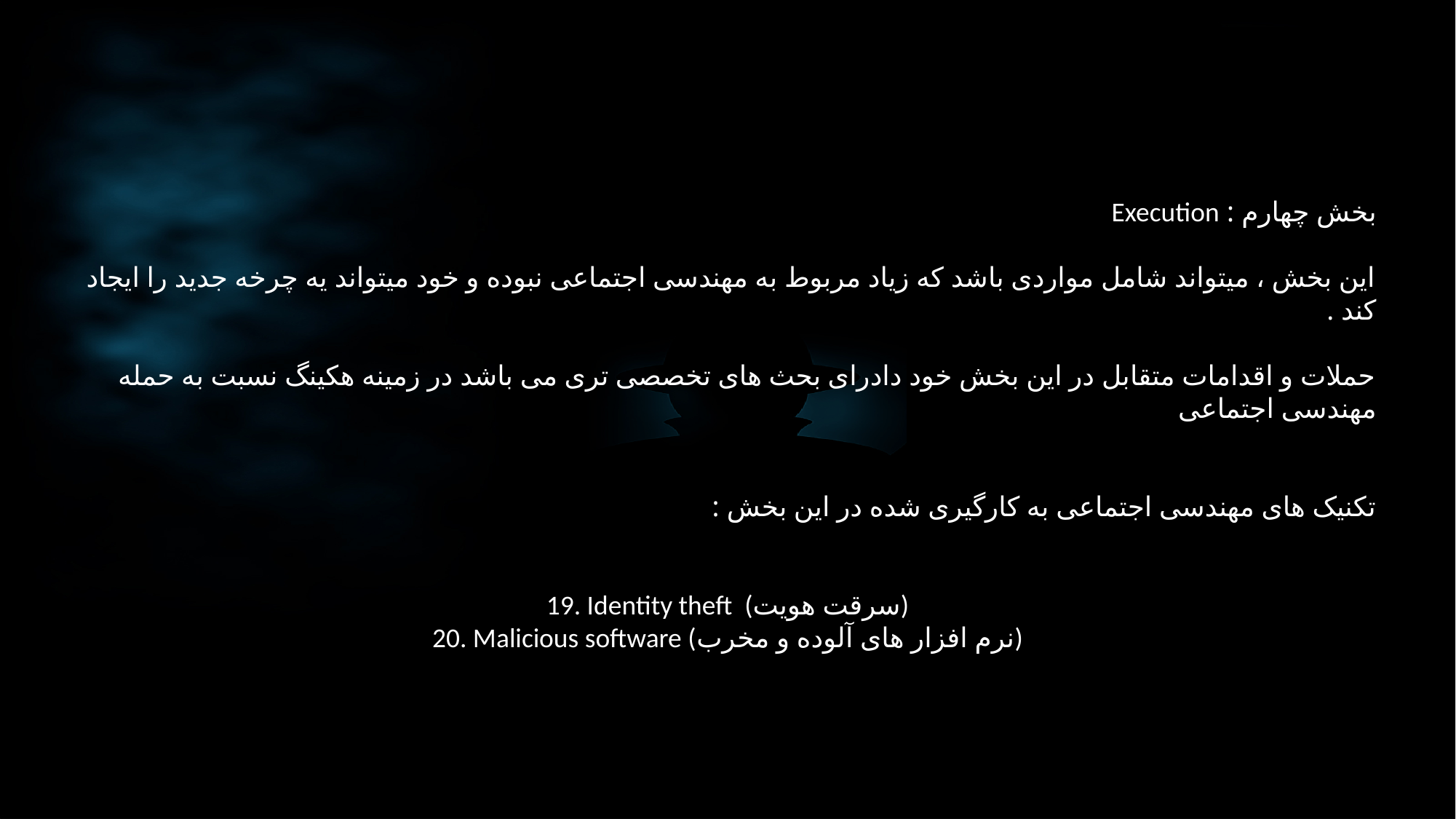

بخش چهارم : Execution

این بخش ، میتواند شامل مواردی باشد که زیاد مربوط به مهندسی اجتماعی نبوده و خود میتواند یه چرخه جدید را ایجاد کند .

حملات و اقدامات متقابل در این بخش خود دادرای بحث های تخصصی تری می باشد در زمینه هکینگ نسبت به حمله مهندسی اجتماعی

تکنیک های مهندسی اجتماعی به کارگیری شده در این بخش :

19. Identity theft  (سرقت هویت)
20. Malicious software (نرم افزار های آلوده و مخرب)